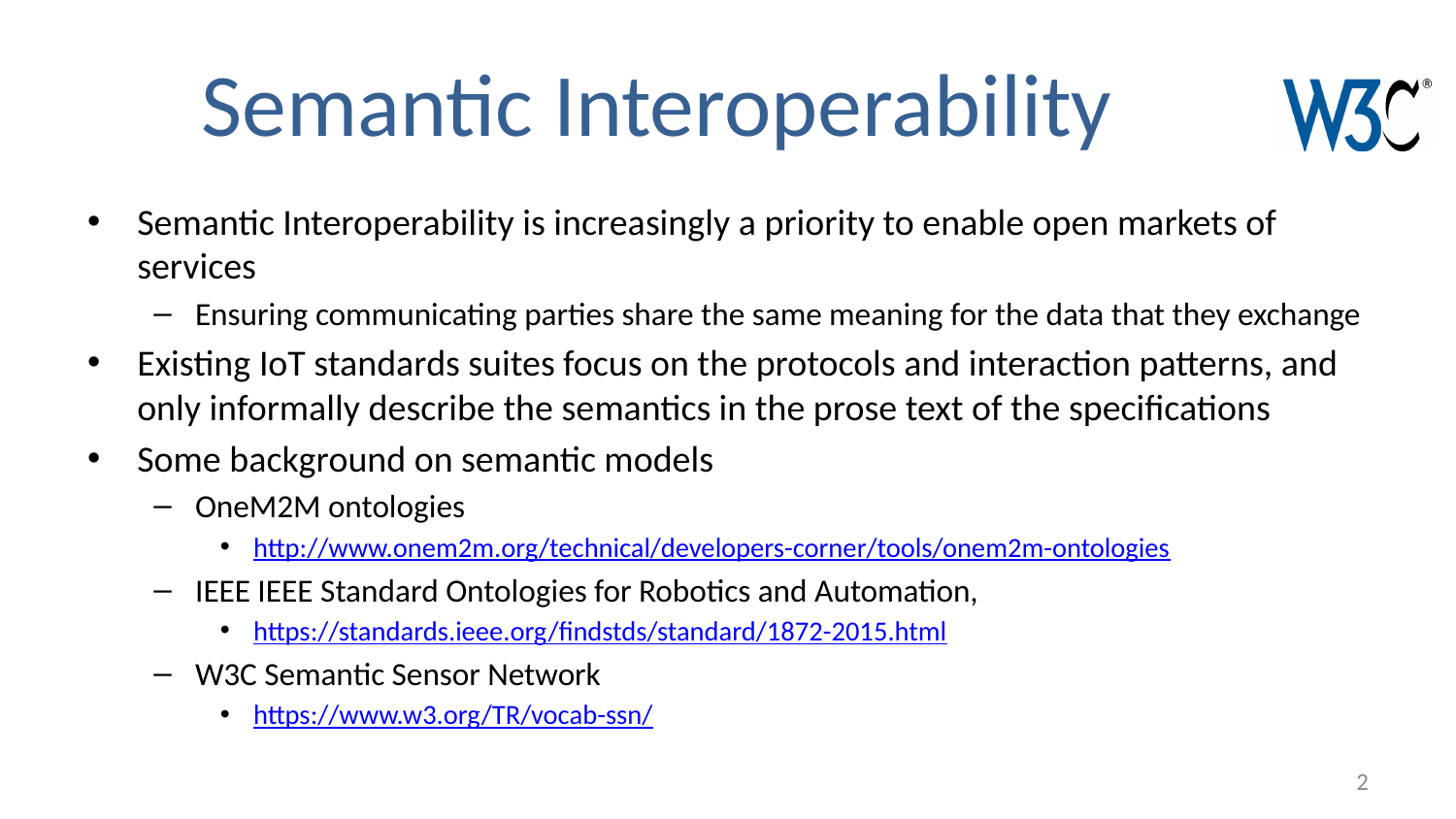

# Semantic Interoperability
Semantic Interoperability is increasingly a priority to enable open markets of services
Ensuring communicating parties share the same meaning for the data that they exchange
Existing IoT standards suites focus on the protocols and interaction patterns, and only informally describe the semantics in the prose text of the specifications
Some background on semantic models
OneM2M ontologies
http://www.onem2m.org/technical/developers-corner/tools/onem2m-ontologies
IEEE IEEE Standard Ontologies for Robotics and Automation,
https://standards.ieee.org/findstds/standard/1872-2015.html
W3C Semantic Sensor Network
https://www.w3.org/TR/vocab-ssn/

2